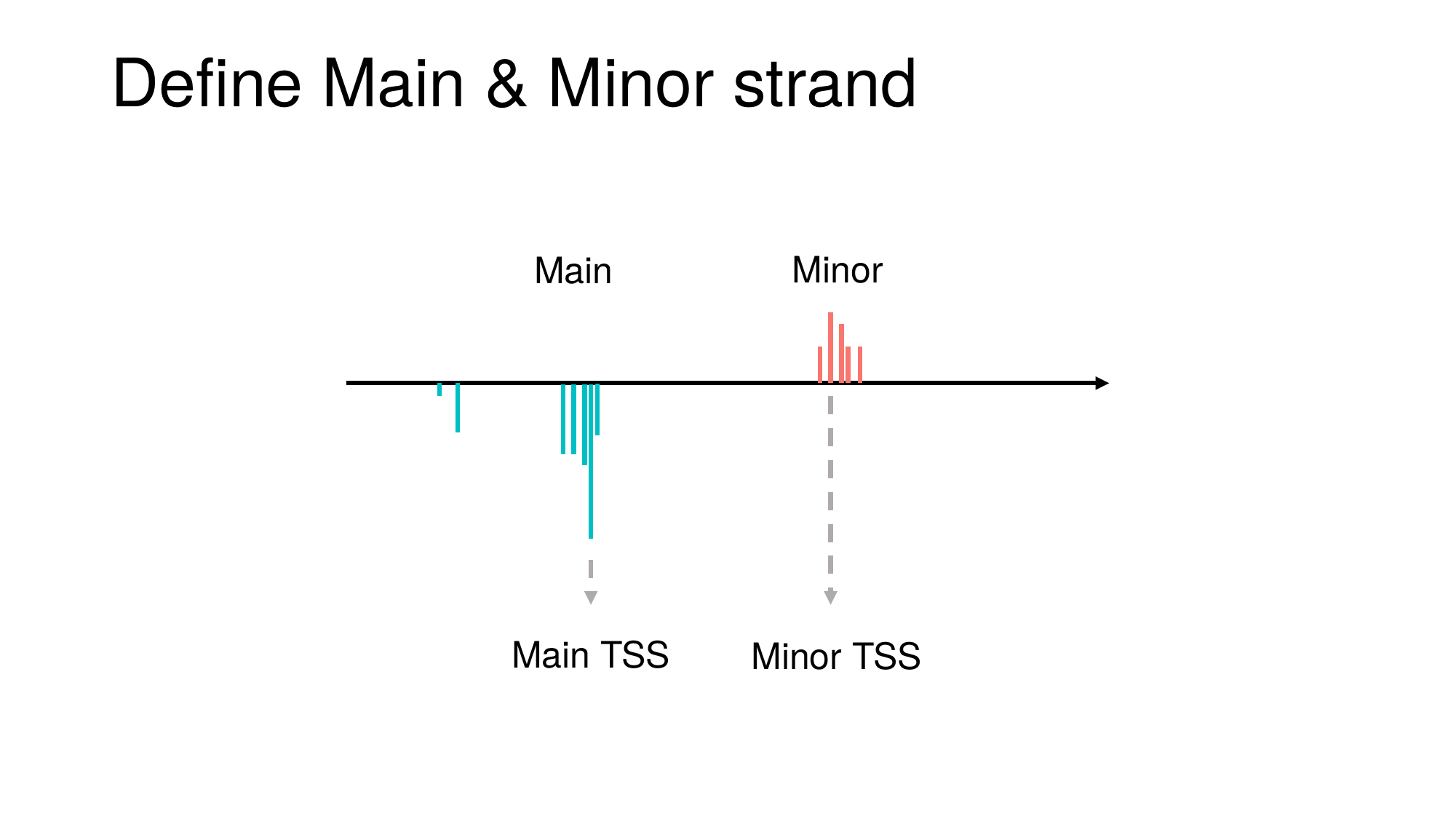

Define Main & Minor strand
Minor
Main
Main TSS
Minor TSS